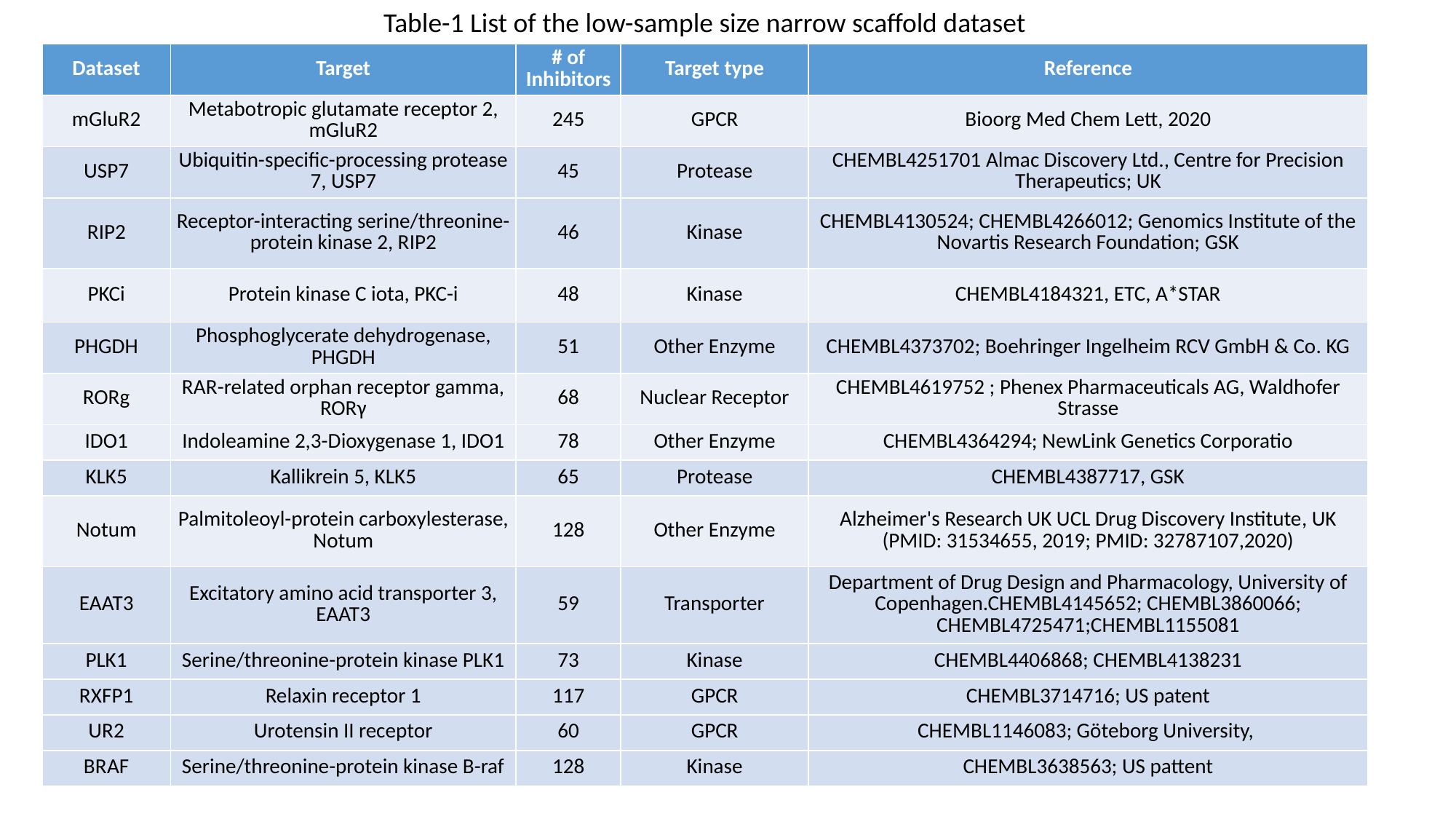

Table-1 List of the low-sample size narrow scaffold dataset
| Dataset | Target | # of Inhibitors | Target type | Reference |
| --- | --- | --- | --- | --- |
| mGluR2 | Metabotropic glutamate receptor 2, mGluR2 | 245 | GPCR | Bioorg Med Chem Lett, 2020 |
| USP7 | Ubiquitin-specific-processing protease 7, USP7 | 45 | Protease | CHEMBL4251701 Almac Discovery Ltd., Centre for Precision Therapeutics; UK |
| RIP2 | Receptor-interacting serine/threonine-protein kinase 2, RIP2 | 46 | Kinase | CHEMBL4130524; CHEMBL4266012; Genomics Institute of the Novartis Research Foundation; GSK |
| PKCi | Protein kinase C iota, PKC-i | 48 | Kinase | CHEMBL4184321, ETC, A\*STAR |
| PHGDH | Phosphoglycerate dehydrogenase, PHGDH | 51 | Other Enzyme | CHEMBL4373702; Boehringer Ingelheim RCV GmbH & Co. KG |
| RORg | RAR-related orphan receptor gamma, RORγ | 68 | Nuclear Receptor | CHEMBL4619752 ; Phenex Pharmaceuticals AG, Waldhofer Strasse |
| IDO1 | Indoleamine 2,3-Dioxygenase 1, IDO1 | 78 | Other Enzyme | CHEMBL4364294; NewLink Genetics Corporatio |
| KLK5 | Kallikrein 5, KLK5 | 65 | Protease | CHEMBL4387717, GSK |
| Notum | Palmitoleoyl-protein carboxylesterase, Notum | 128 | Other Enzyme | Alzheimer's Research UK UCL Drug Discovery Institute, UK (PMID: 31534655, 2019; PMID: 32787107,2020) |
| EAAT3 | Excitatory amino acid transporter 3, EAAT3 | 59 | Transporter | Department of Drug Design and Pharmacology, University of Copenhagen.CHEMBL4145652; CHEMBL3860066; CHEMBL4725471;CHEMBL1155081 |
| PLK1 | Serine/threonine-protein kinase PLK1 | 73 | Kinase | CHEMBL4406868; CHEMBL4138231 |
| RXFP1 | Relaxin receptor 1 | 117 | GPCR | CHEMBL3714716; US patent |
| UR2 | Urotensin II receptor | 60 | GPCR | CHEMBL1146083; Göteborg University, |
| BRAF | Serine/threonine-protein kinase B-raf | 128 | Kinase | CHEMBL3638563; US pattent |